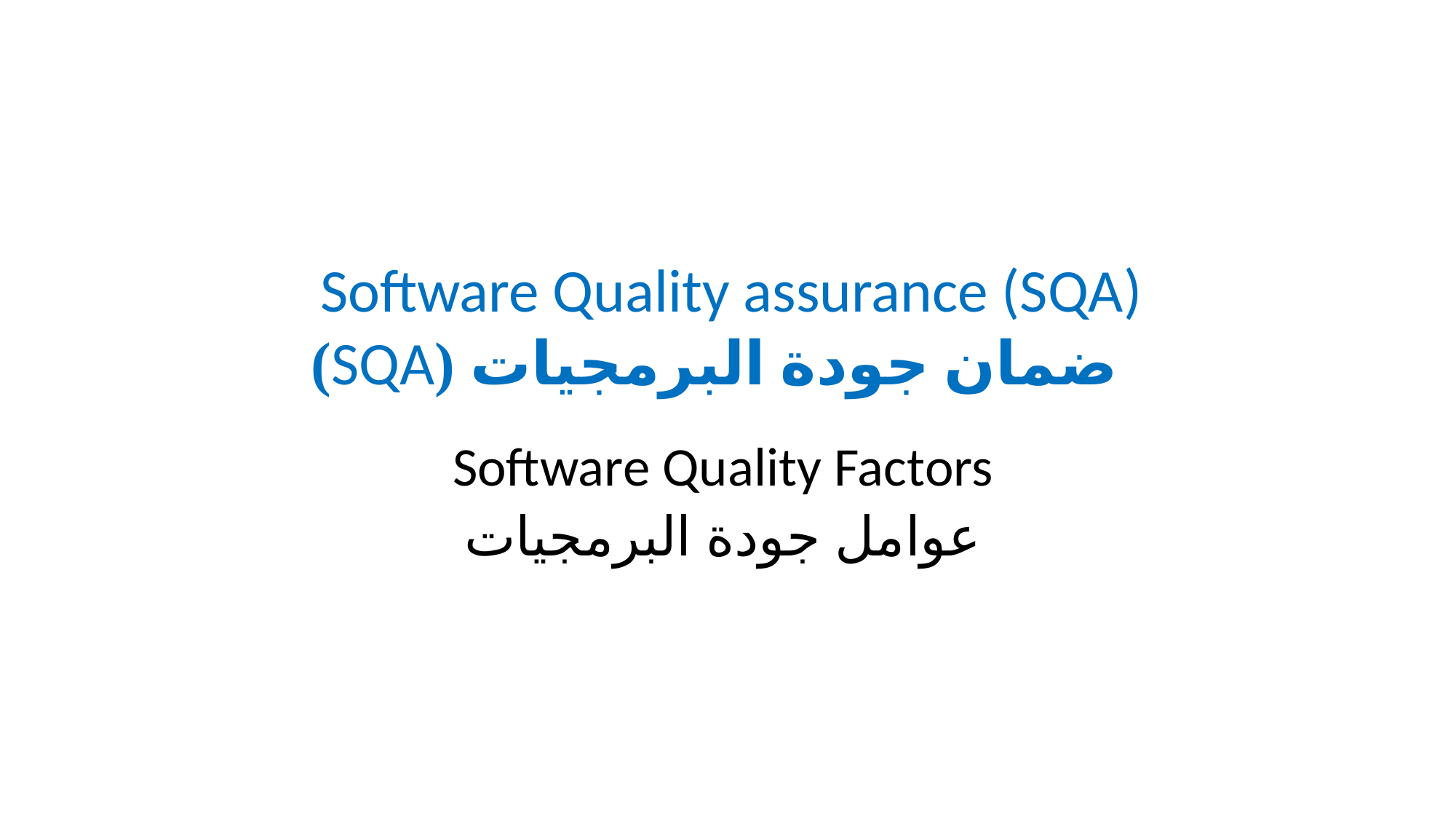

Software Quality assurance (SQA)
 ضمان جودة البرمجيات (SQA)
Software Quality Factors
عوامل جودة البرمجيات